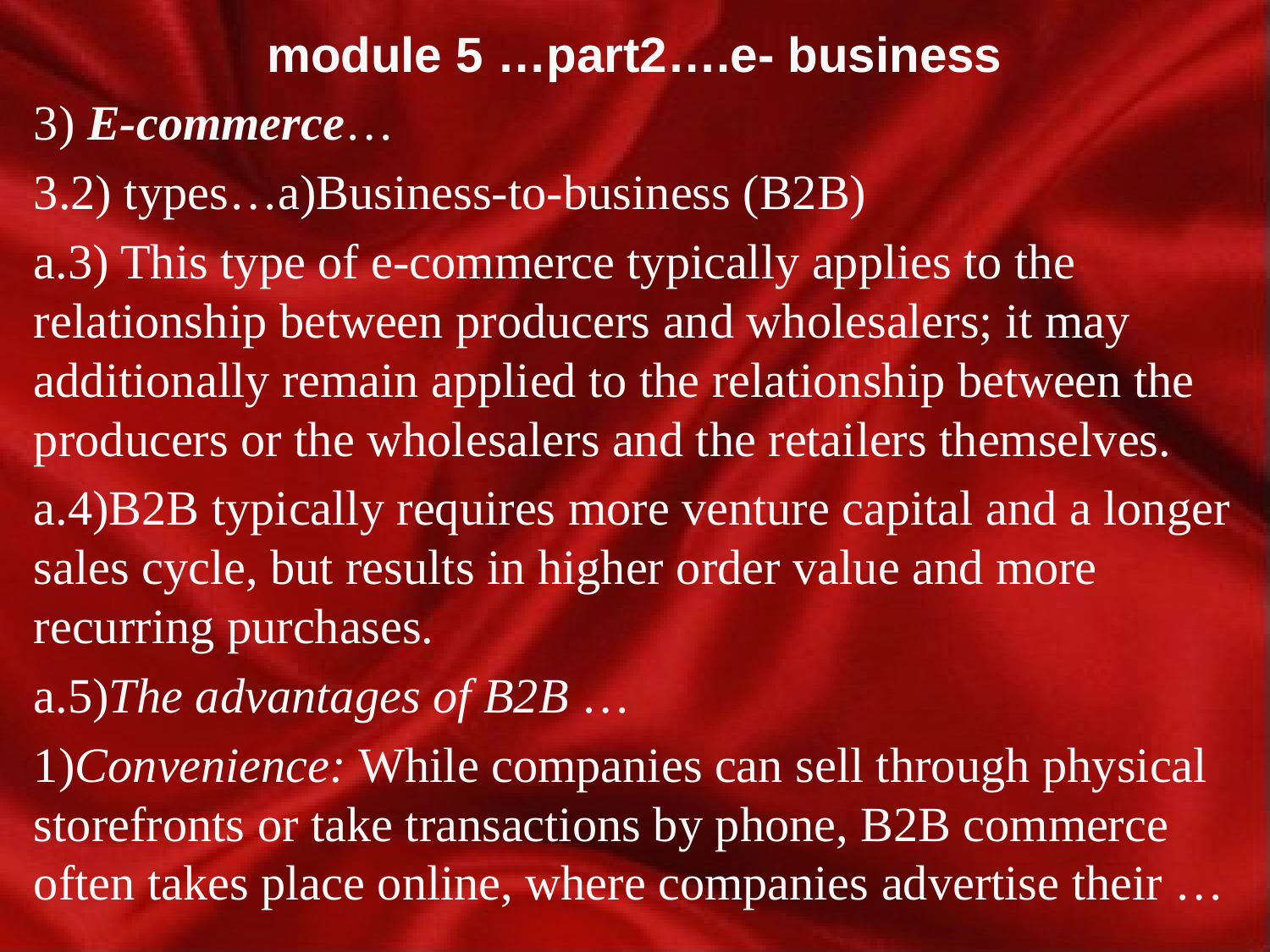

# module 5 …part2….e- business
3) E-commerce…
3.2) types…a)Business-to-business (B2B)
a.3) This type of e-commerce typically applies to the relationship between producers and wholesalers; it may additionally remain applied to the relationship between the producers or the wholesalers and the retailers themselves.
a.4)B2B typically requires more venture capital and a longer sales cycle, but results in higher order value and more recurring purchases.
a.5)The advantages of B2B …
1)Convenience: While companies can sell through physical storefronts or take transactions by phone, B2B commerce often takes place online, where companies advertise their …